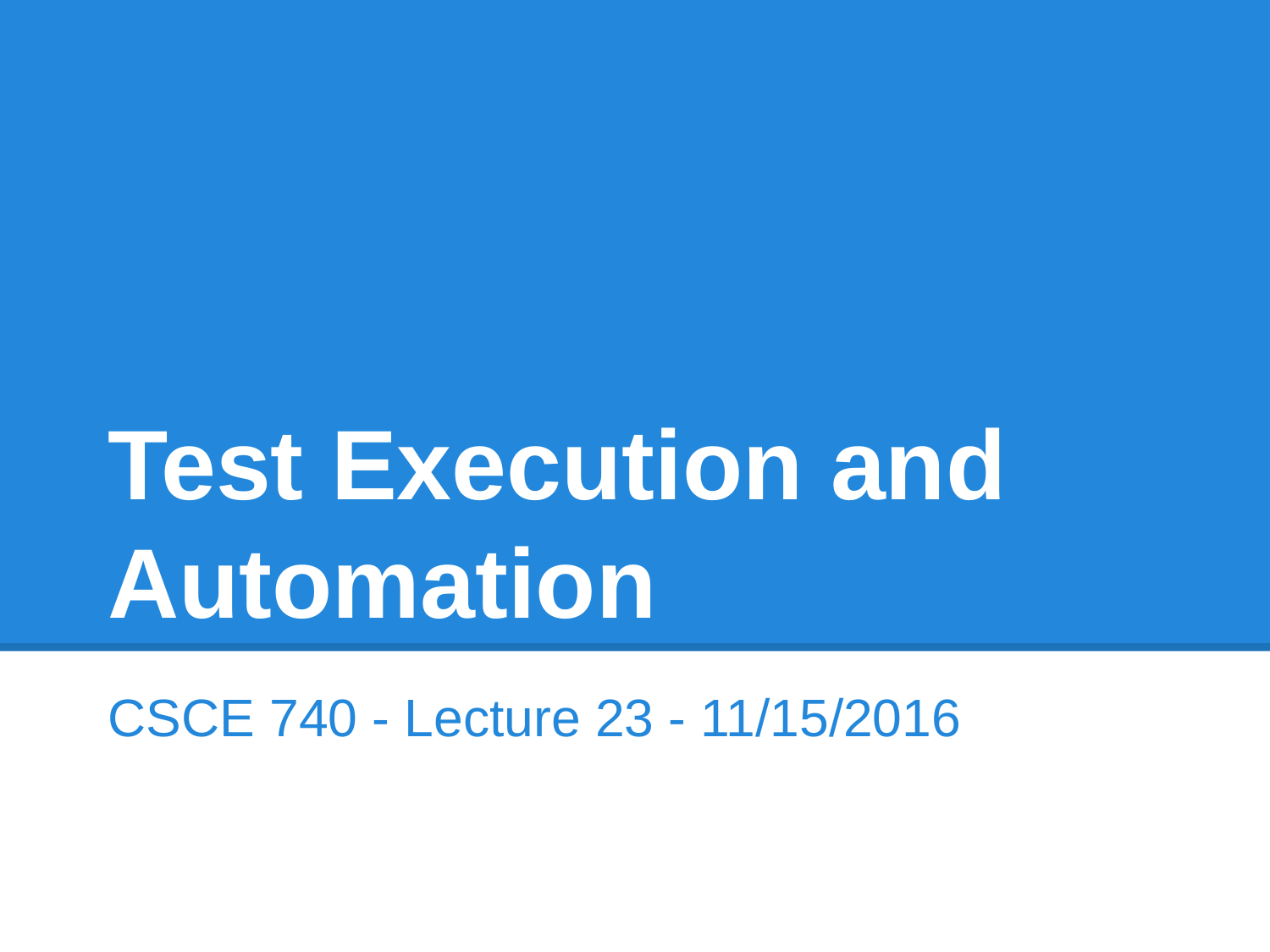

# Test Execution and Automation
CSCE 740 - Lecture 23 - 11/15/2016